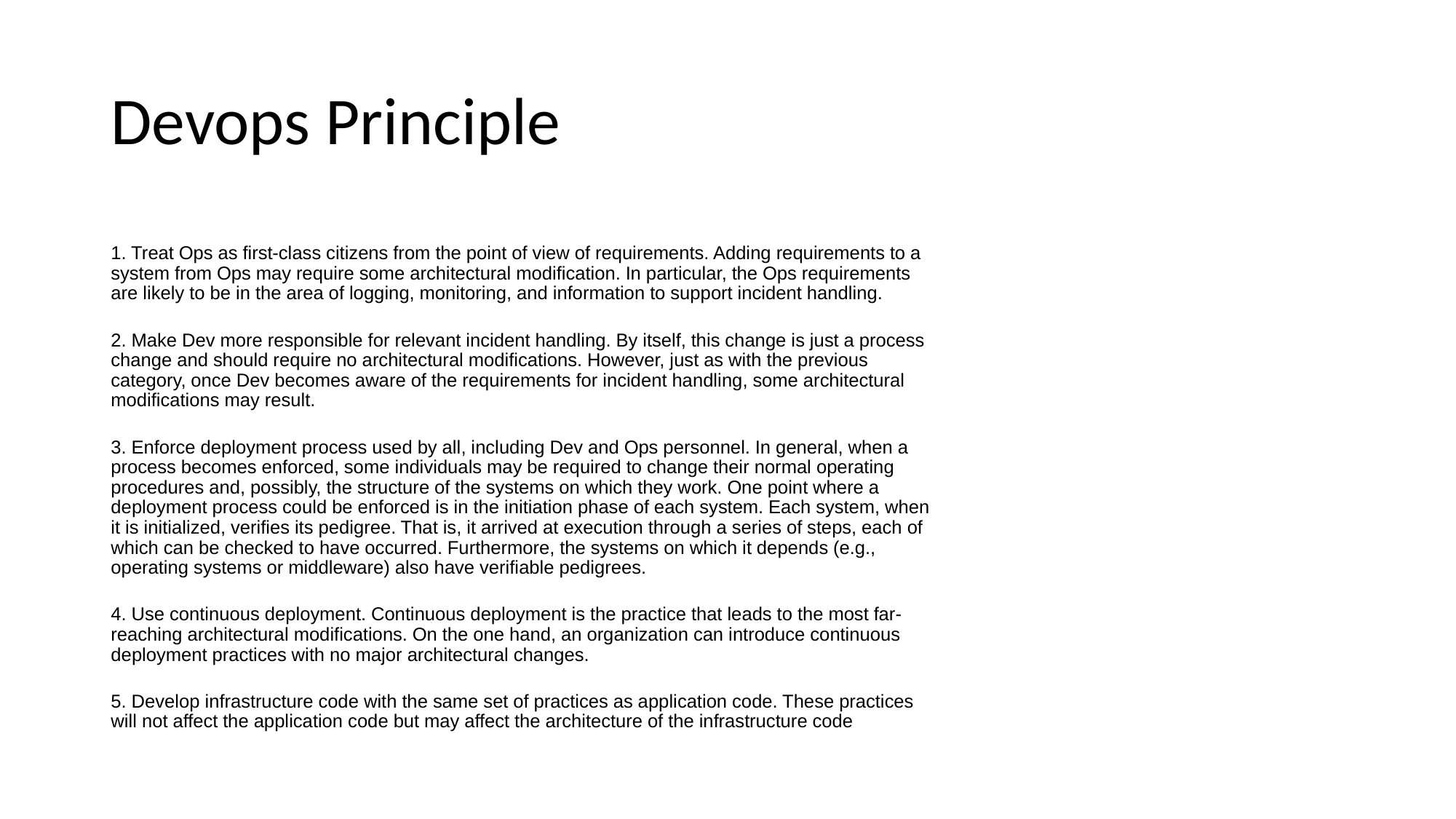

# Devops Principle
1. Treat Ops as first-class citizens from the point of view of requirements. Adding requirements to a
system from Ops may require some architectural modification. In particular, the Ops requirements
are likely to be in the area of logging, monitoring, and information to support incident handling.
2. Make Dev more responsible for relevant incident handling. By itself, this change is just a process
change and should require no architectural modifications. However, just as with the previous
category, once Dev becomes aware of the requirements for incident handling, some architectural
modifications may result.
3. Enforce deployment process used by all, including Dev and Ops personnel. In general, when a
process becomes enforced, some individuals may be required to change their normal operating
procedures and, possibly, the structure of the systems on which they work. One point where a
deployment process could be enforced is in the initiation phase of each system. Each system, when
it is initialized, verifies its pedigree. That is, it arrived at execution through a series of steps, each of
which can be checked to have occurred. Furthermore, the systems on which it depends (e.g.,
operating systems or middleware) also have verifiable pedigrees.
4. Use continuous deployment. Continuous deployment is the practice that leads to the most far-
reaching architectural modifications. On the one hand, an organization can introduce continuous
deployment practices with no major architectural changes.
5. Develop infrastructure code with the same set of practices as application code. These practices
will not affect the application code but may affect the architecture of the infrastructure code